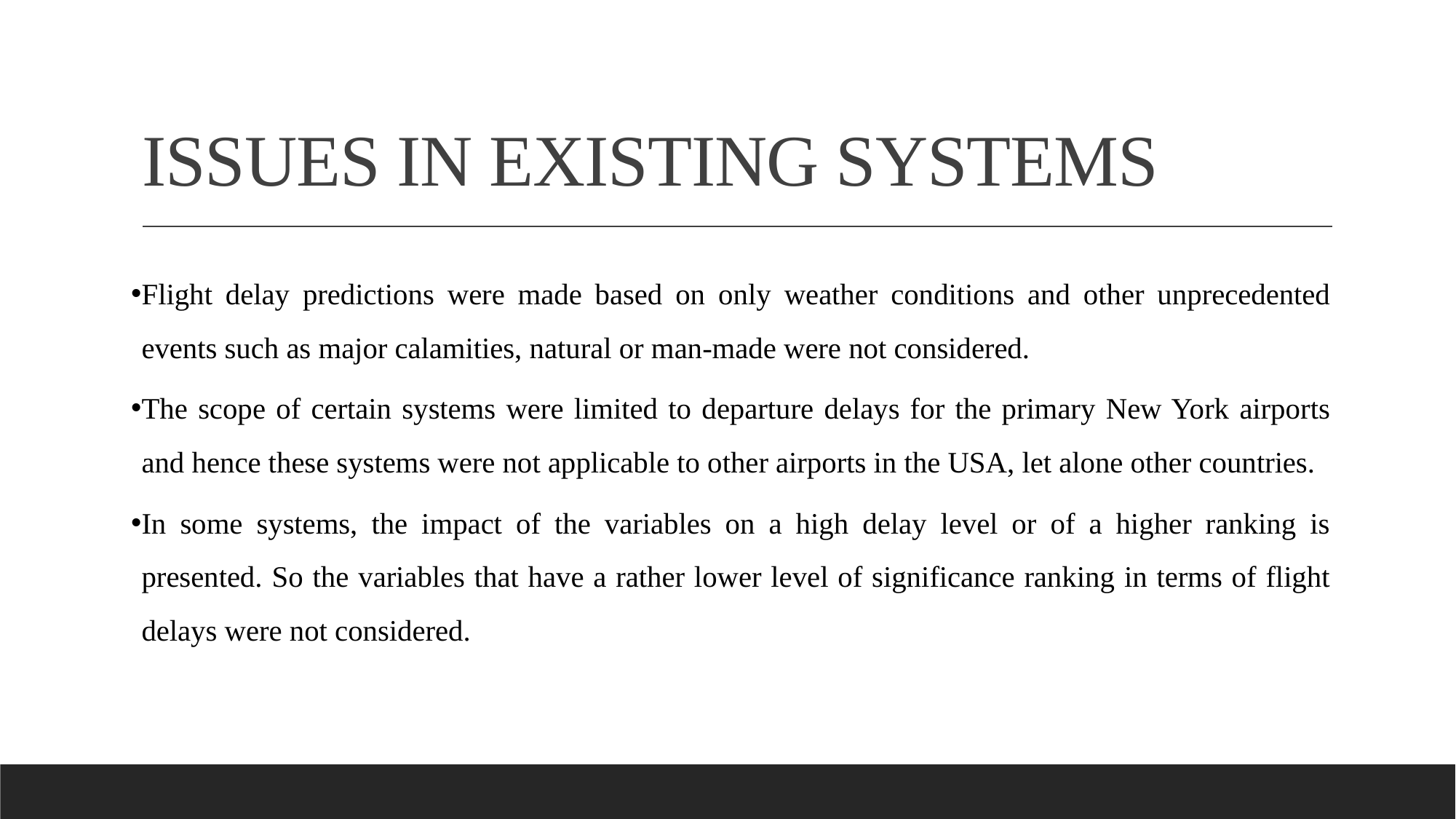

# ISSUES IN EXISTING SYSTEMS
Flight delay predictions were made based on only weather conditions and other unprecedented events such as major calamities, natural or man-made were not considered.
The scope of certain systems were limited to departure delays for the primary New York airports and hence these systems were not applicable to other airports in the USA, let alone other countries.
In some systems, the impact of the variables on a high delay level or of a higher ranking is presented. So the variables that have a rather lower level of significance ranking in terms of flight delays were not considered.